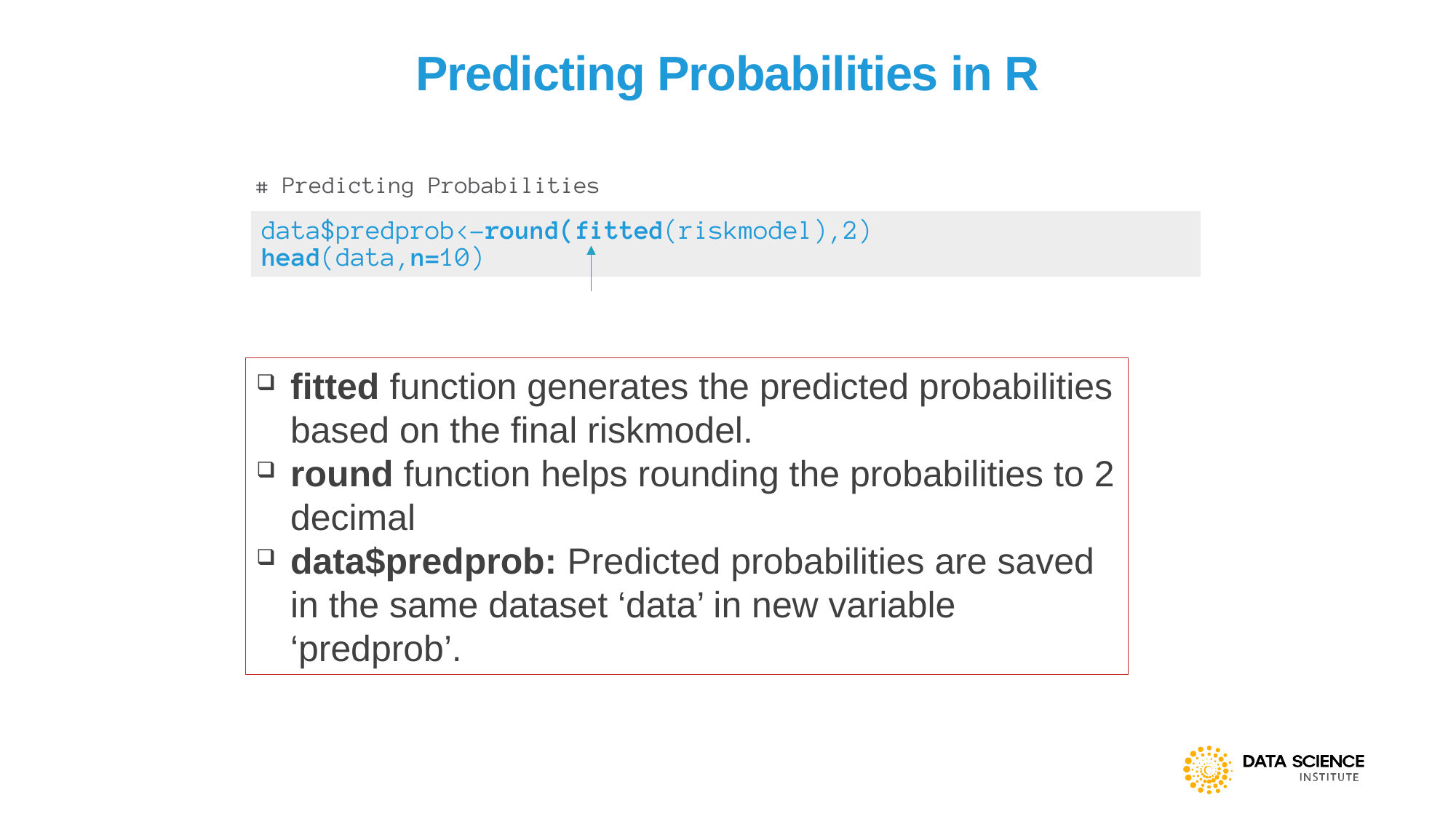

# Predicting Probabilities in R
# Predicting Probabilities
| data$predprob<-round(fitted(riskmodel),2) head(data,n=10) |
| --- |
fitted function generates the predicted probabilities based on the final riskmodel.
round function helps rounding the probabilities to 2 decimal
data$predprob: Predicted probabilities are saved in the same dataset ‘data’ in new variable ‘predprob’.